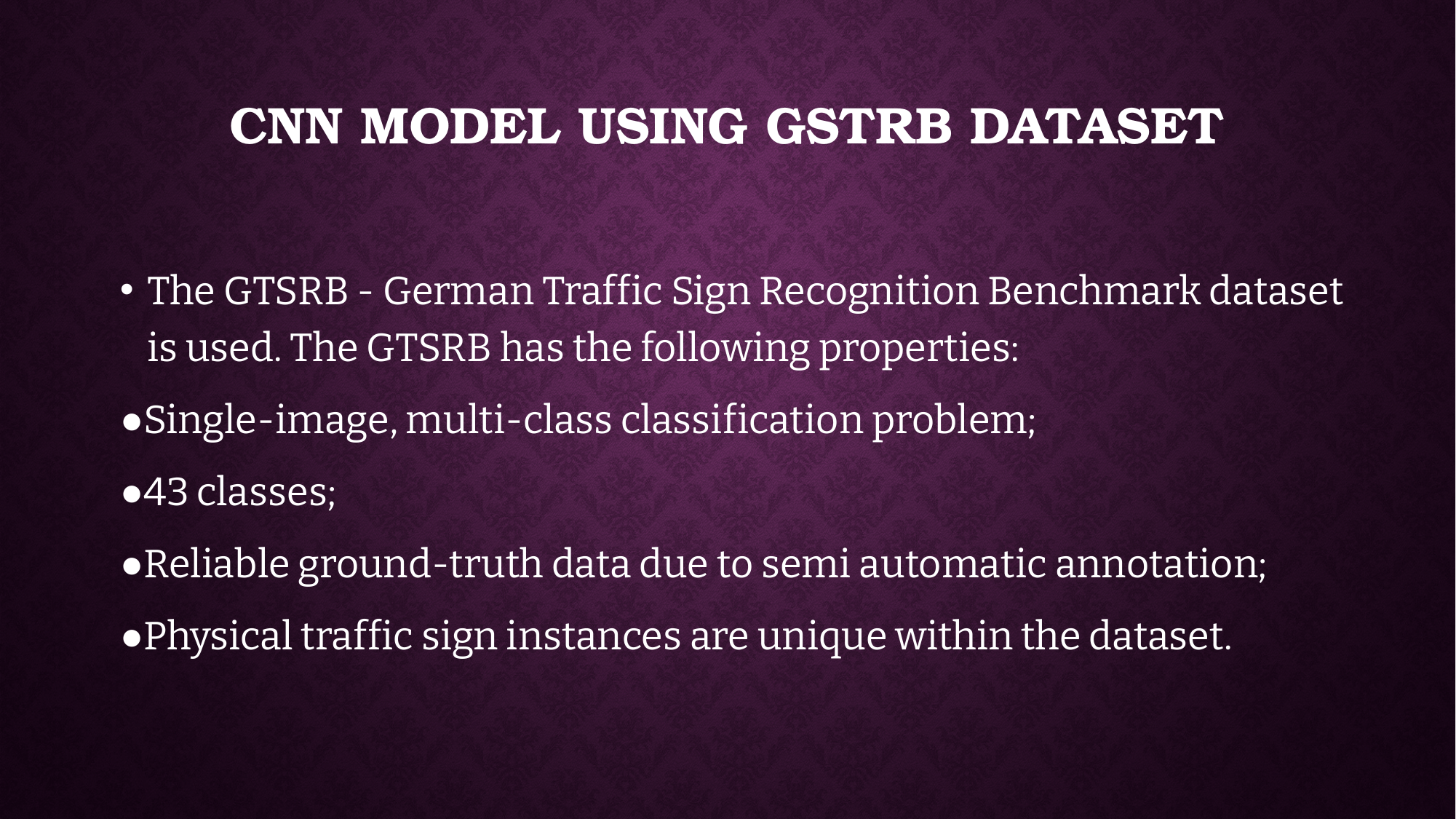

# CNN model using GSTRB dataset
The GTSRB - German Trafﬁc Sign Recognition Benchmark dataset is used. The GTSRB has the following properties:
●Single-image, multi-class classiﬁcation problem;
●43 classes;
●Reliable ground-truth data due to semi automatic annotation;
●Physical trafﬁc sign instances are unique within the dataset.